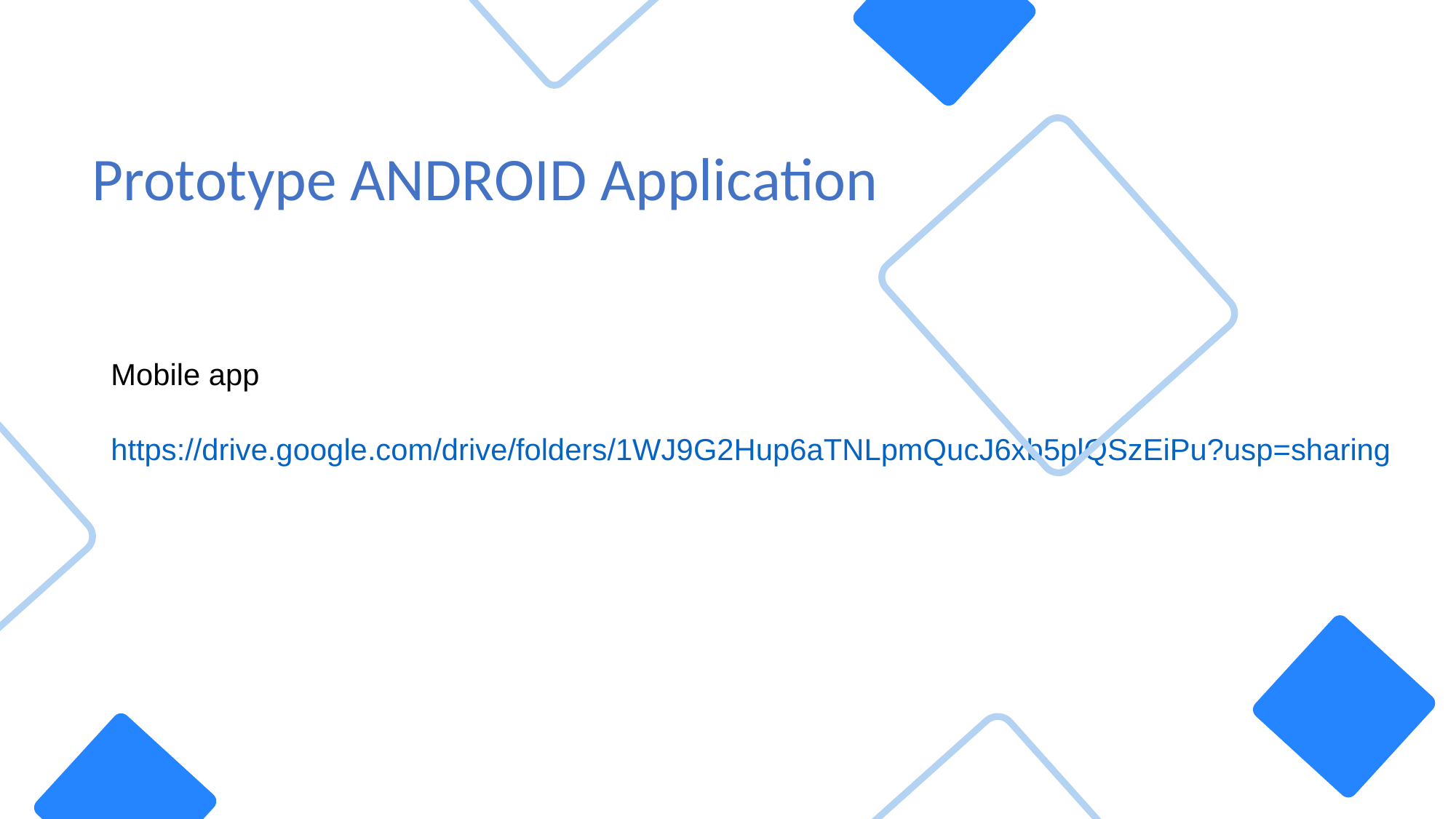

# Prototype ANDROID Application

Mobile app
https://drive.google.com/drive/folders/1WJ9G2Hup6aTNLpmQucJ6xb5plQSzEiPu?usp=sharing